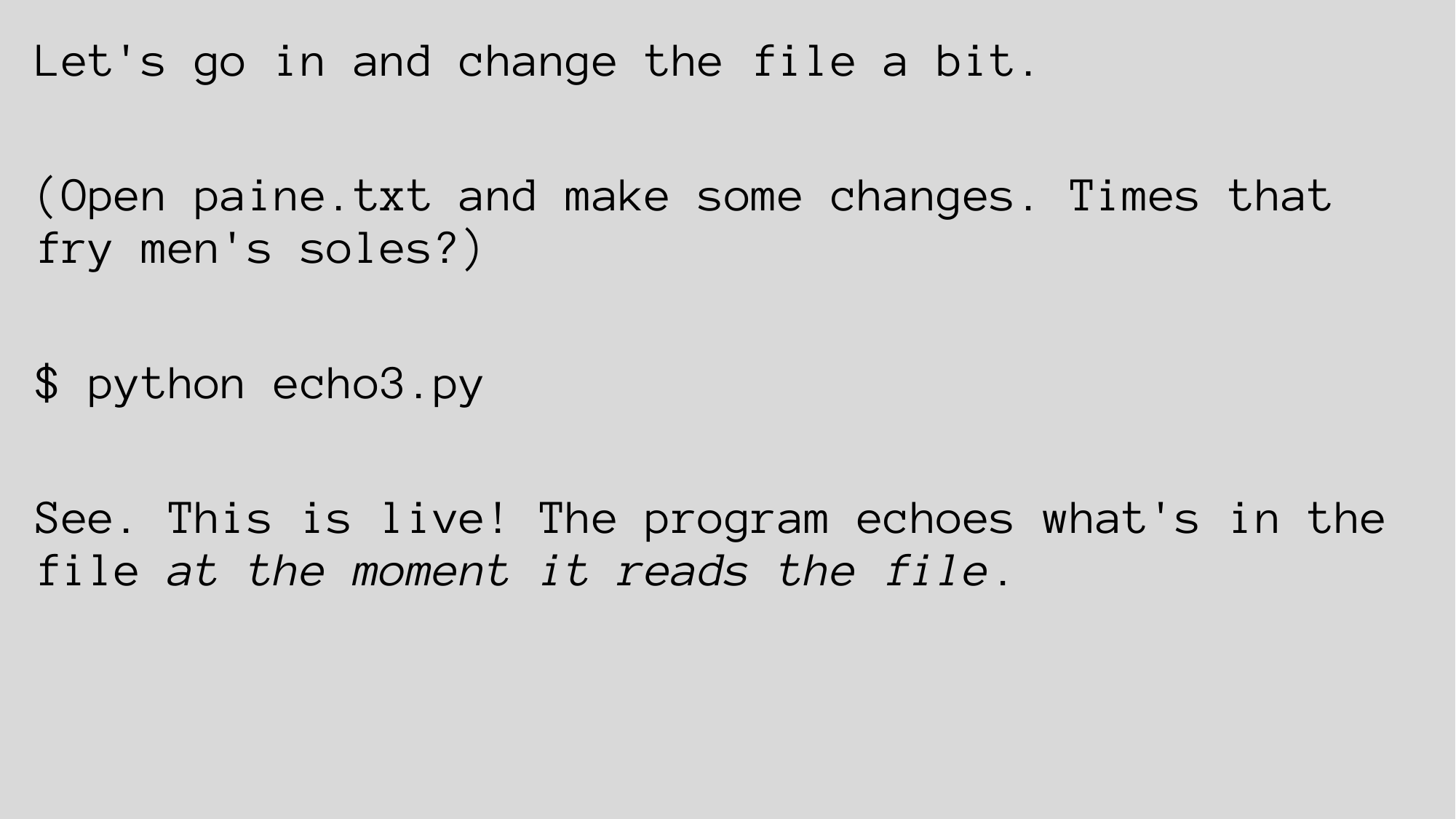

Let's go in and change the file a bit.

(Open paine.txt and make some changes. Times that fry men's soles?)

$ python echo3.py

See. This is live! The program echoes what's in the file at the moment it reads the file.